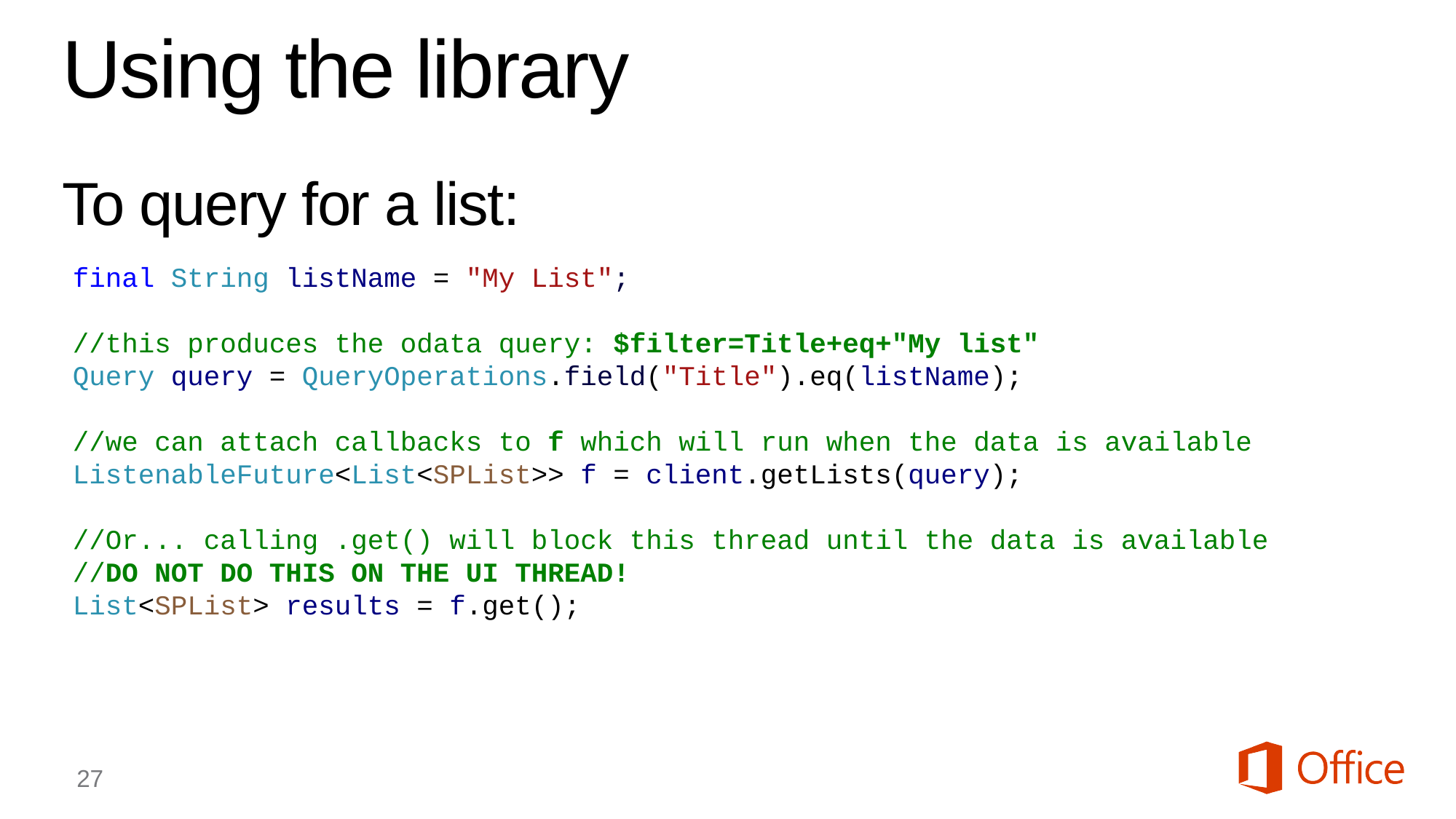

# Using the library
To query for a list:
final String listName = "My List";

//this produces the odata query: $filter=Title+eq+"My list"
Query query = QueryOperations.field("Title").eq(listName);

//we can attach callbacks to f which will run when the data is available
ListenableFuture<List<SPList>> f = client.getLists(query);

//Or... calling .get() will block this thread until the data is available
//DO NOT DO THIS ON THE UI THREAD!
List<SPList> results = f.get();
27